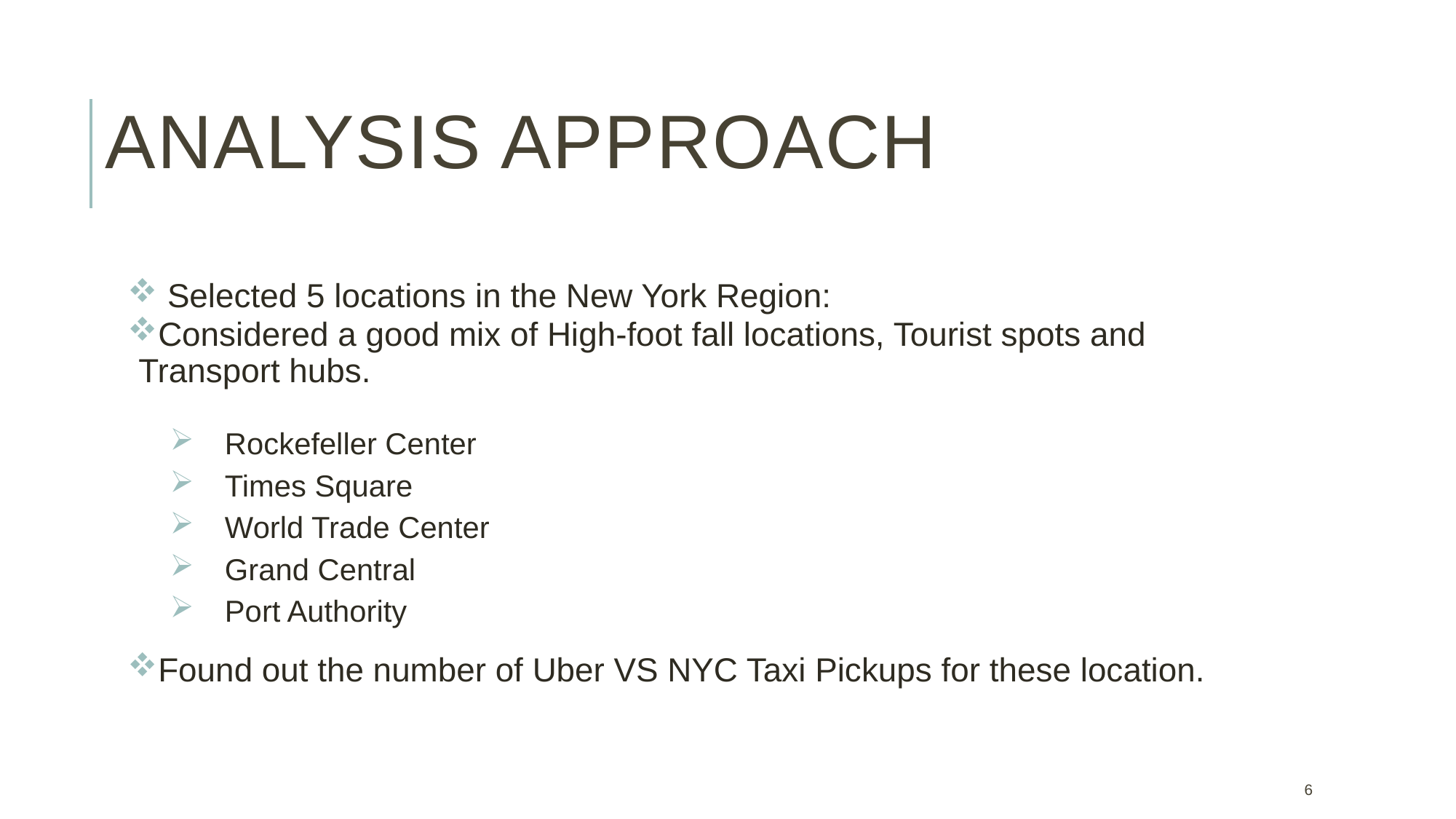

# Analysis Approach
 Selected 5 locations in the New York Region:
Considered a good mix of High-foot fall locations, Tourist spots and Transport hubs.

Rockefeller Center
Times Square
World Trade Center
Grand Central
Port Authority
Found out the number of Uber VS NYC Taxi Pickups for these location.

6